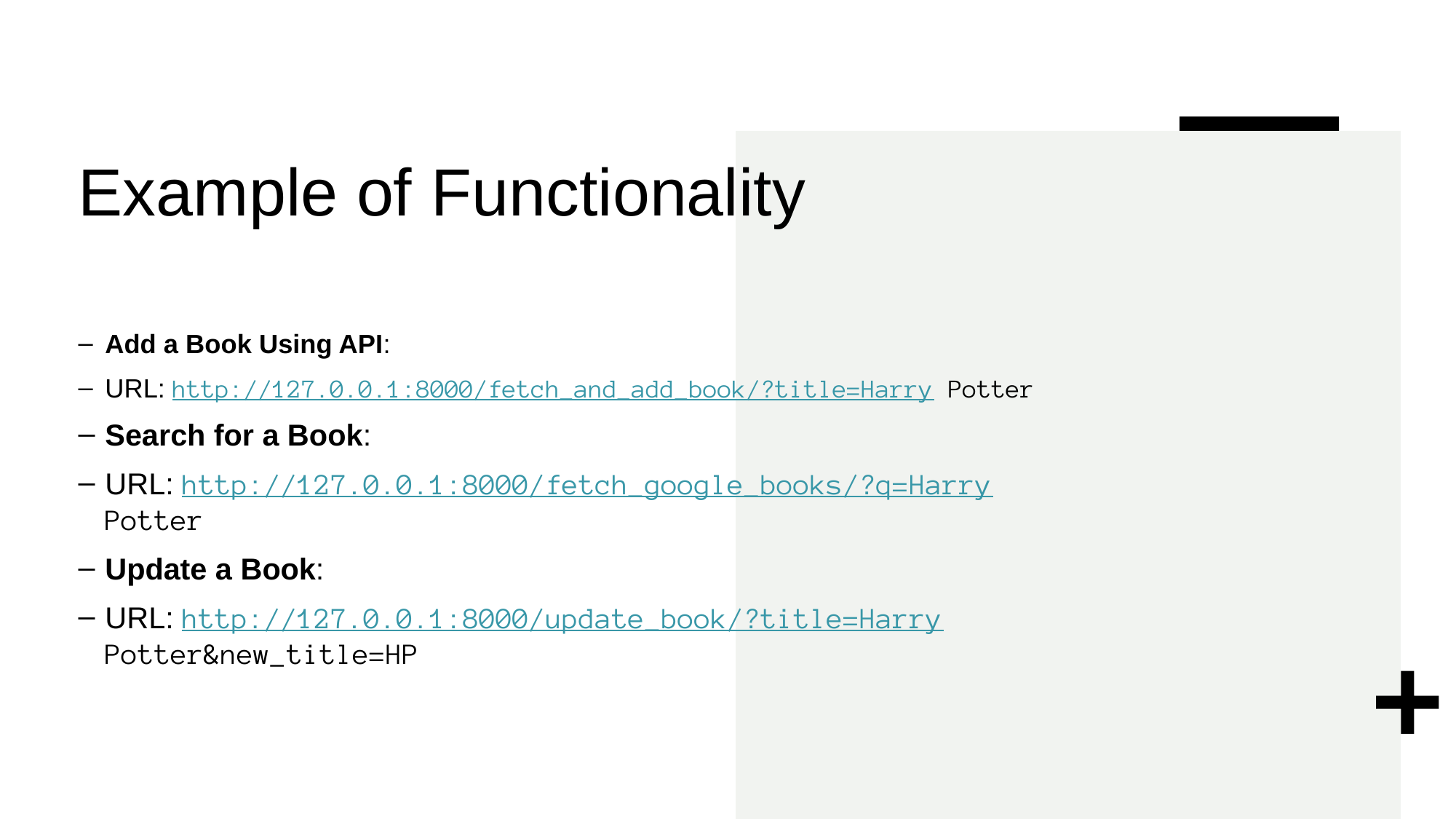

# Example of Functionality
Add a Book Using API:
URL: http://127.0.0.1:8000/fetch_and_add_book/?title=Harry Potter
Search for a Book:
URL: http://127.0.0.1:8000/fetch_google_books/?q=Harry Potter
Update a Book:
URL: http://127.0.0.1:8000/update_book/?title=Harry Potter&new_title=HP